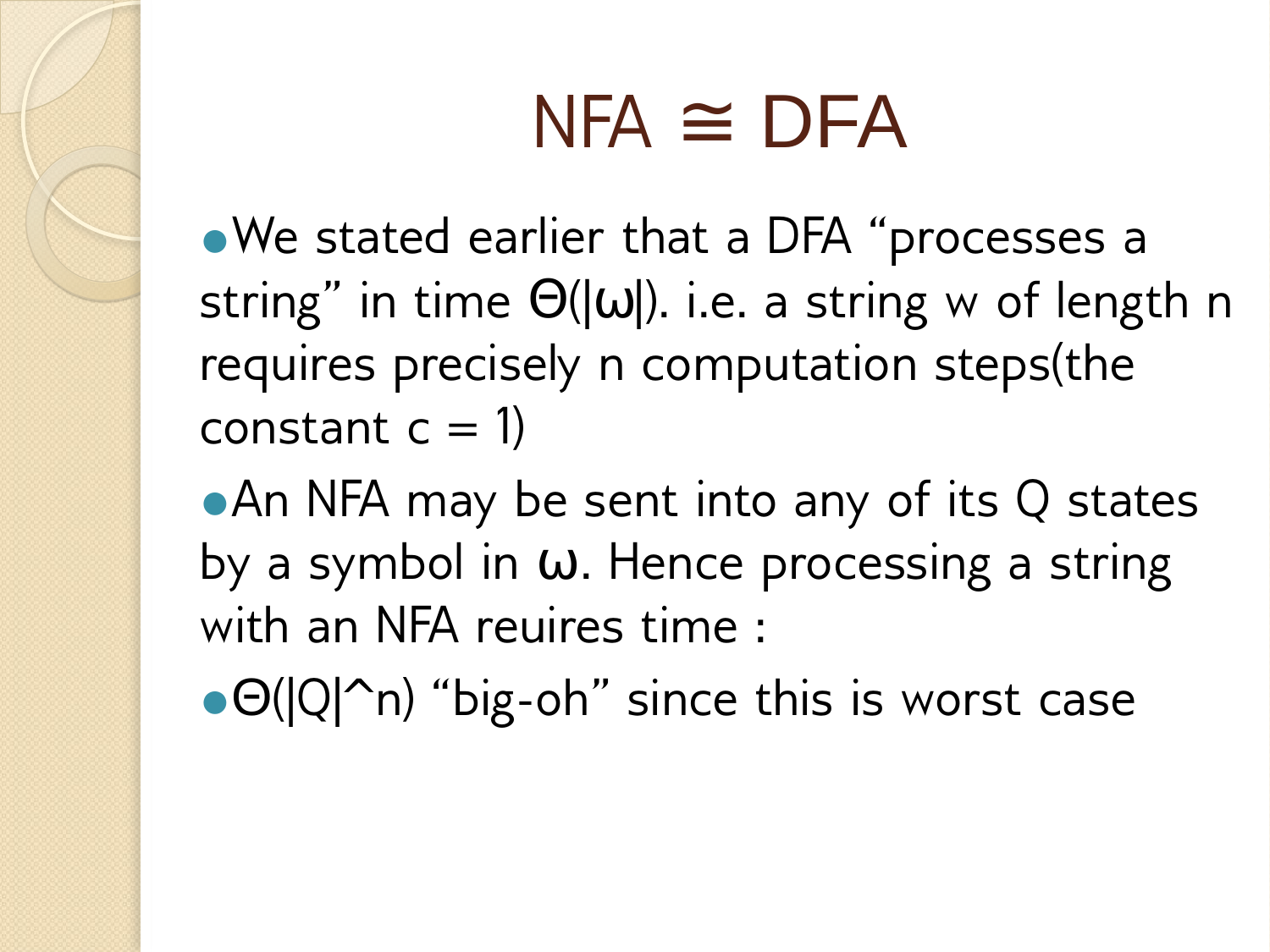

# NFA ≅ DFA
We stated earlier that a DFA “processes a string” in time Θ(|ω|). i.e. a string w of length n requires precisely n computation steps(the constant c = 1)
An NFA may be sent into any of its Q states by a symbol in ω. Hence processing a string with an NFA reuires time :
Θ(|Q|^n) “big-oh” since this is worst case